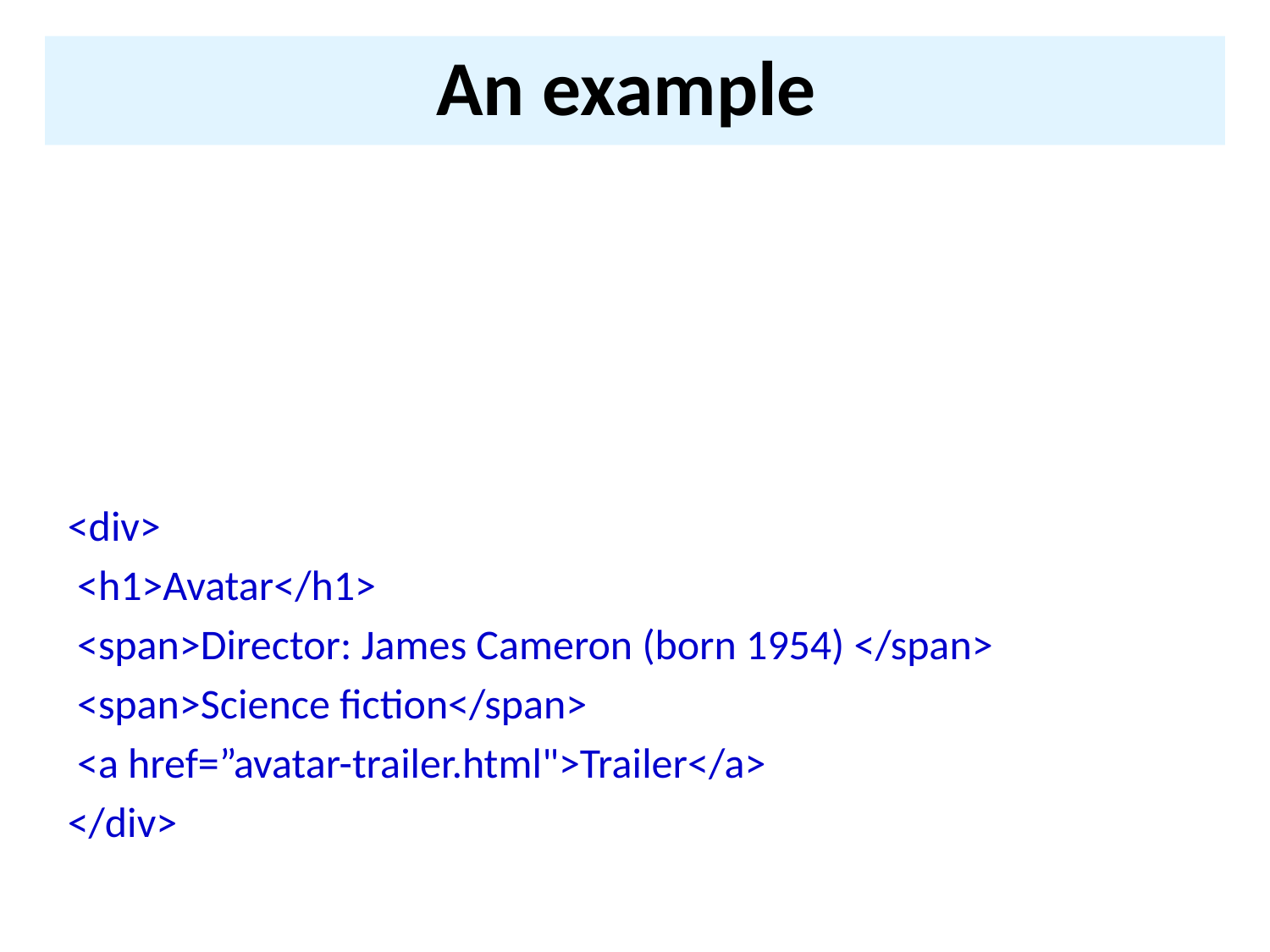

# An example

<div>
 <h1>Avatar</h1>
 <span>Director: James Cameron (born 1954) </span>
 <span>Science fiction</span>
 <a href=”avatar-trailer.html">Trailer</a>
</div>